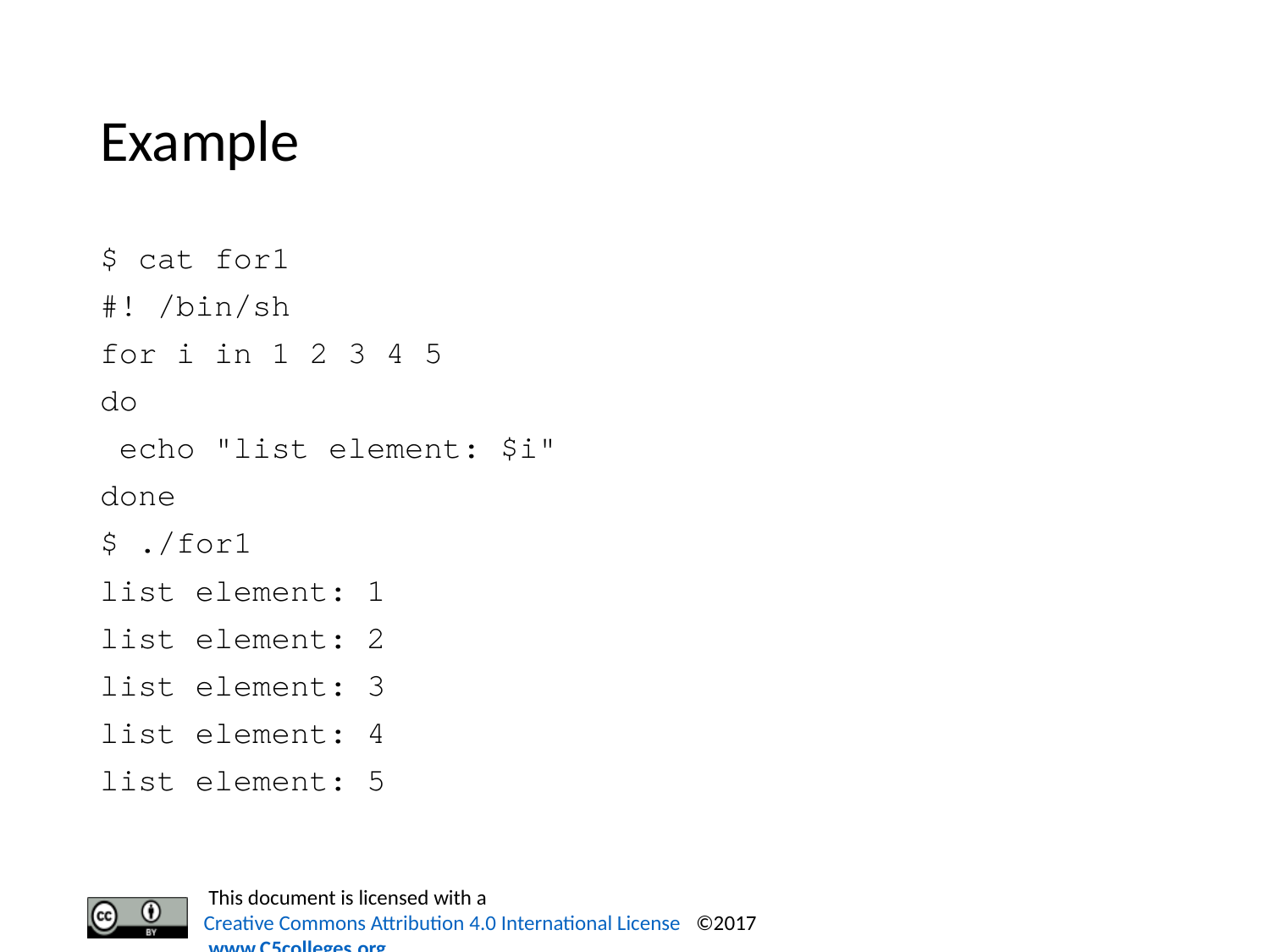

# Example
$ cat for1
#! /bin/sh
for i in 1 2 3 4 5
do
 echo "list element: $i"
done
$ ./for1
list element: 1
list element: 2
list element: 3
list element: 4
list element: 5